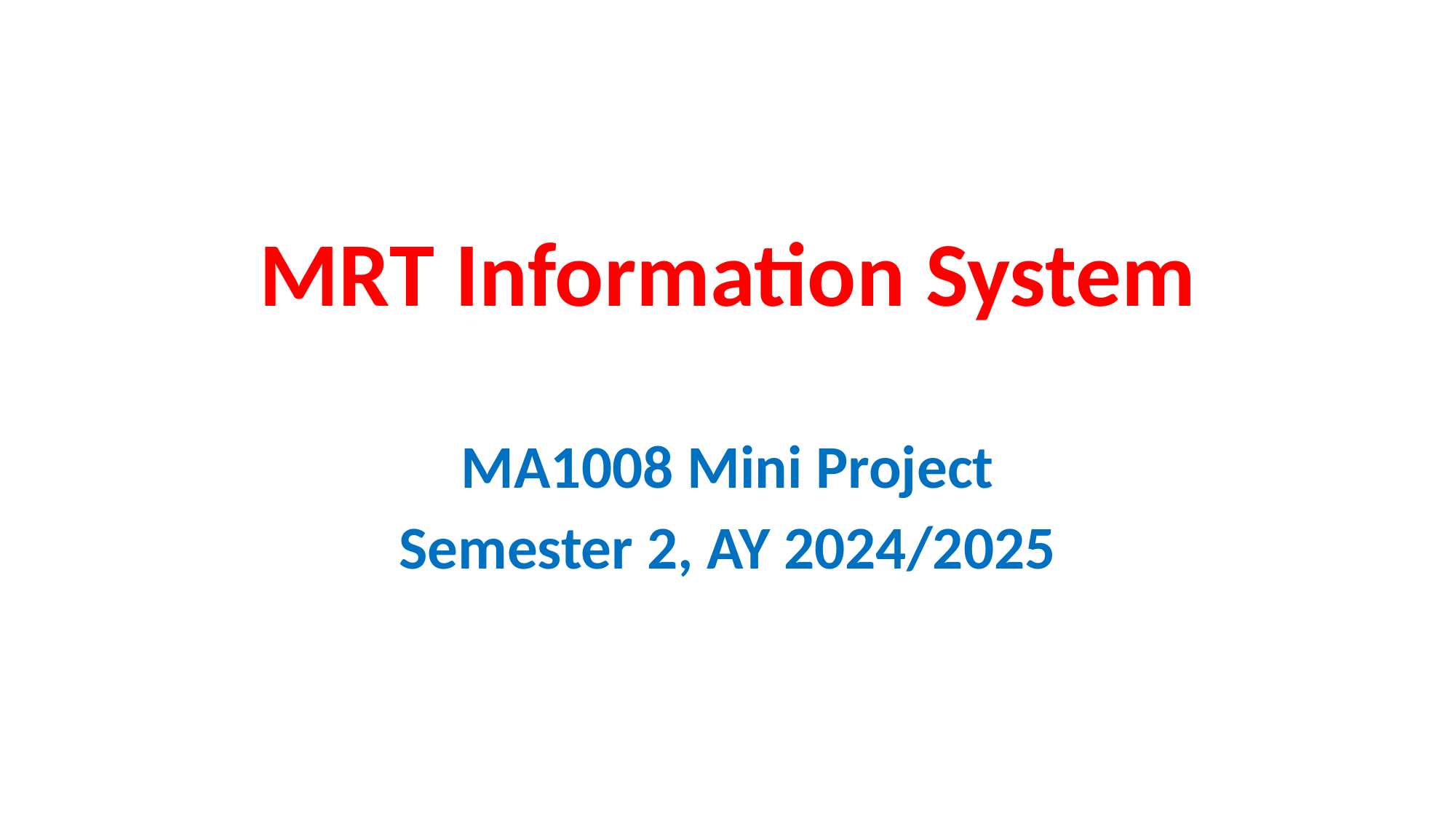

# MRT Information System
MA1008 Mini Project
Semester 2, AY 2024/2025